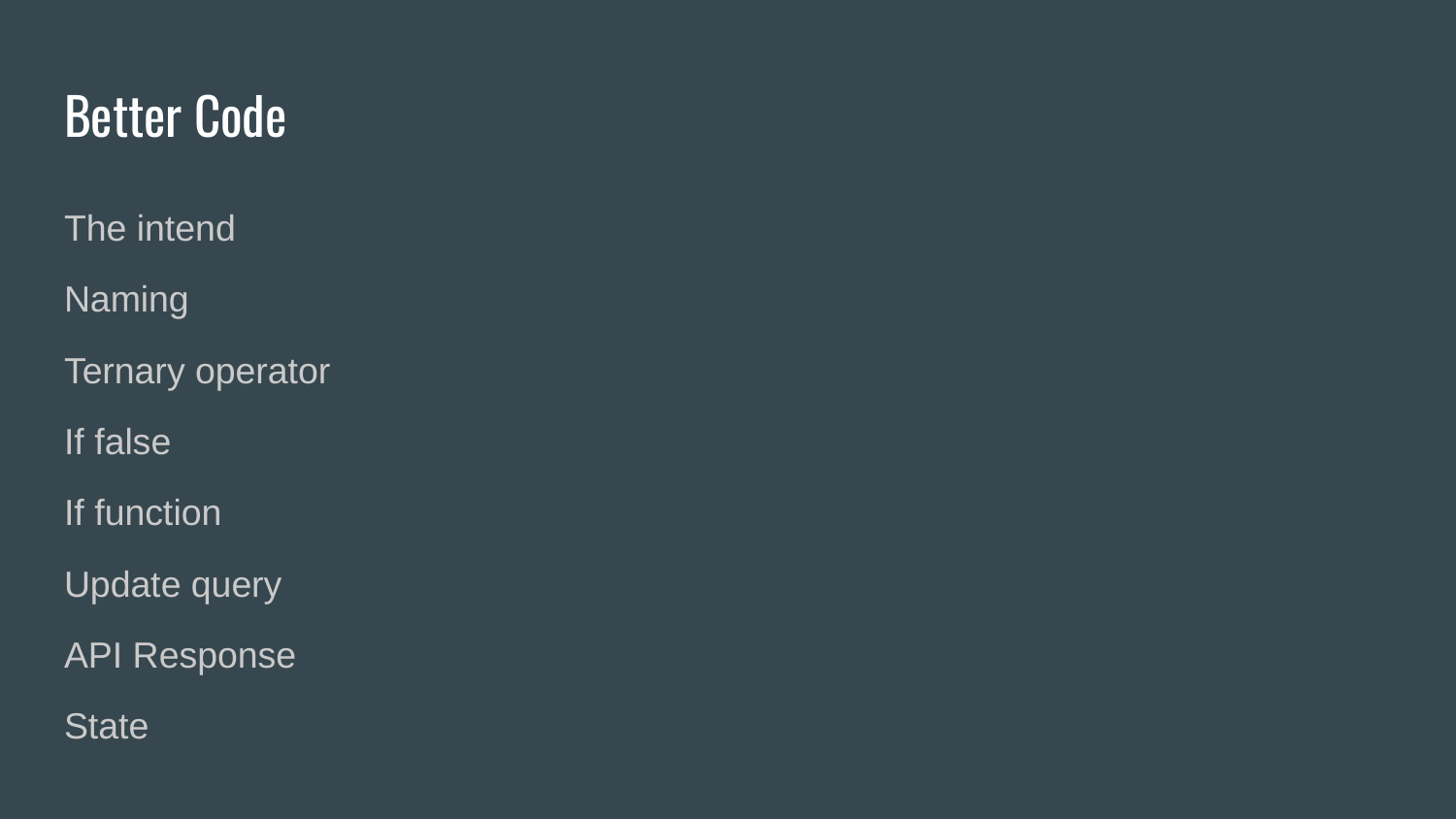

# Better Code
The intend
Naming
Ternary operator
If false
If function
Update query
API Response
State